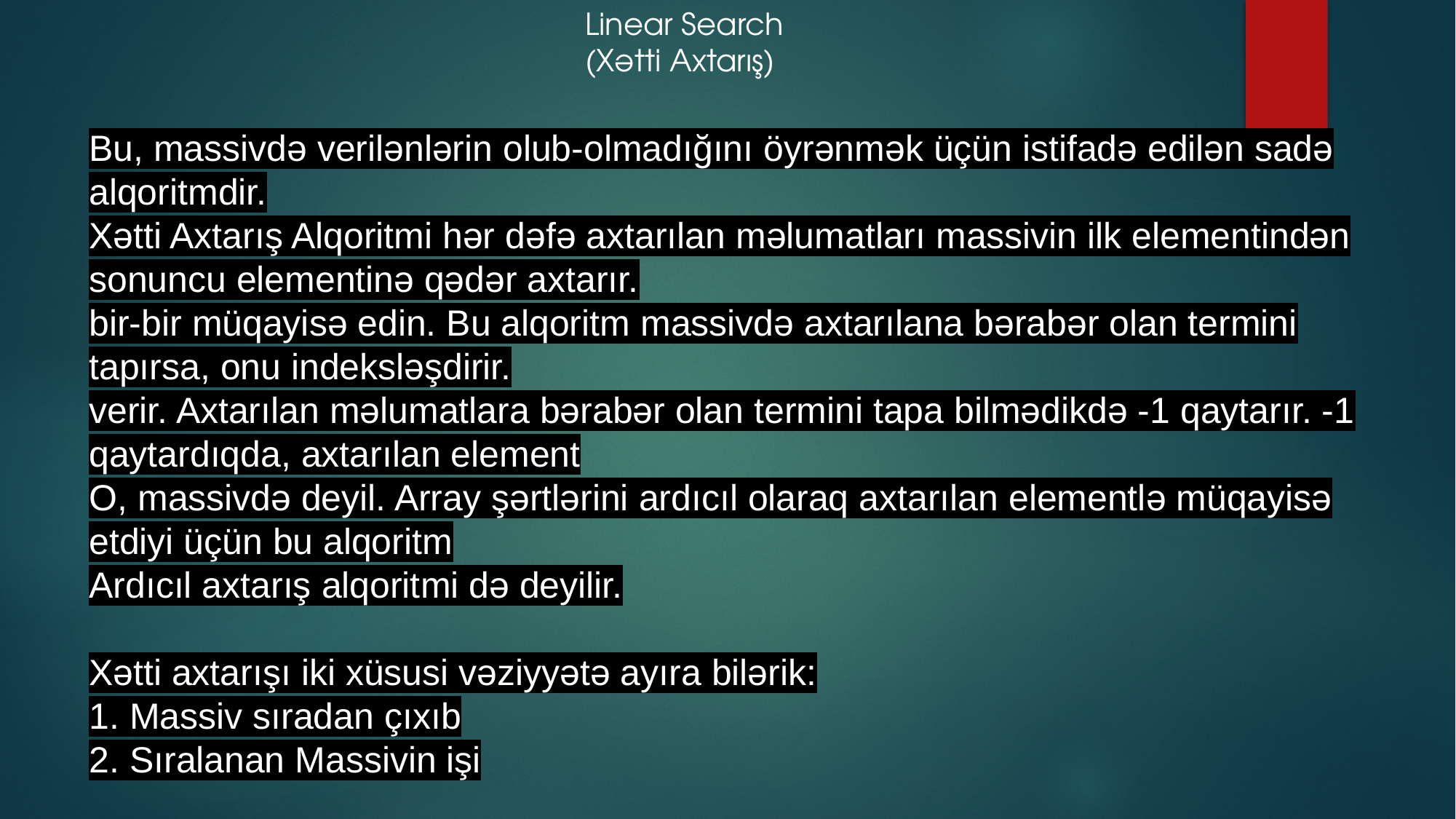

Linear Search
(Xətti Axtarış)

Bu, massivdə verilənlərin olub-olmadığını öyrənmək üçün istifadə edilən sadə alqoritmdir.
Xətti Axtarış Alqoritmi hər dəfə axtarılan məlumatları massivin ilk elementindən sonuncu elementinə qədər axtarır.
bir-bir müqayisə edin. Bu alqoritm massivdə axtarılana bərabər olan termini tapırsa, onu indeksləşdirir.
verir. Axtarılan məlumatlara bərabər olan termini tapa bilmədikdə -1 qaytarır. -1 qaytardıqda, axtarılan element
O, massivdə deyil. Array şərtlərini ardıcıl olaraq axtarılan elementlə müqayisə etdiyi üçün bu alqoritm
Ardıcıl axtarış alqoritmi də deyilir.

Xətti axtarışı iki xüsusi vəziyyətə ayıra bilərik:
1. Massiv sıradan çıxıb
2. Sıralanan Massivin işi